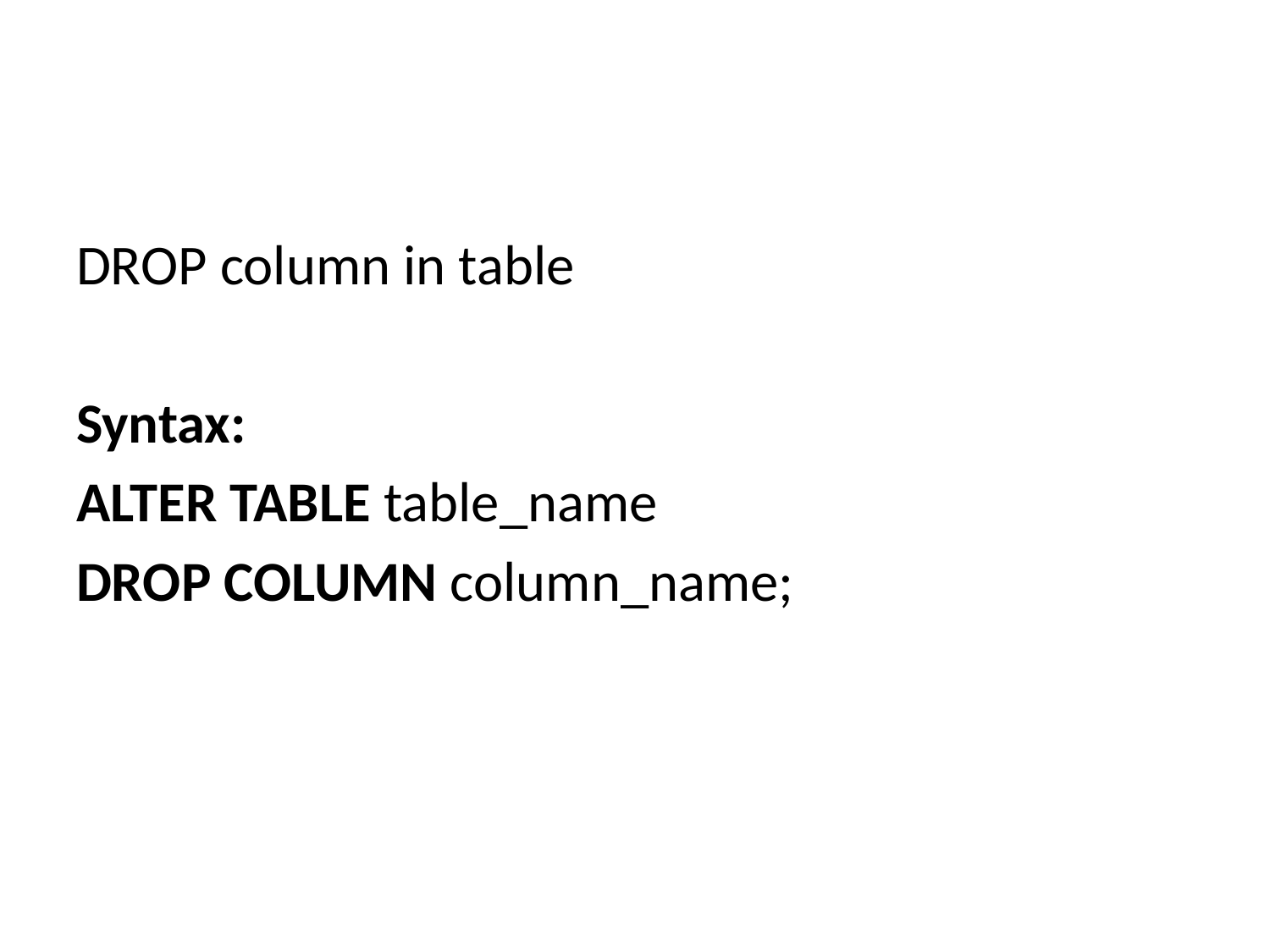

#
DROP column in table

Syntax:
ALTER TABLE table_name
DROP COLUMN column_name;